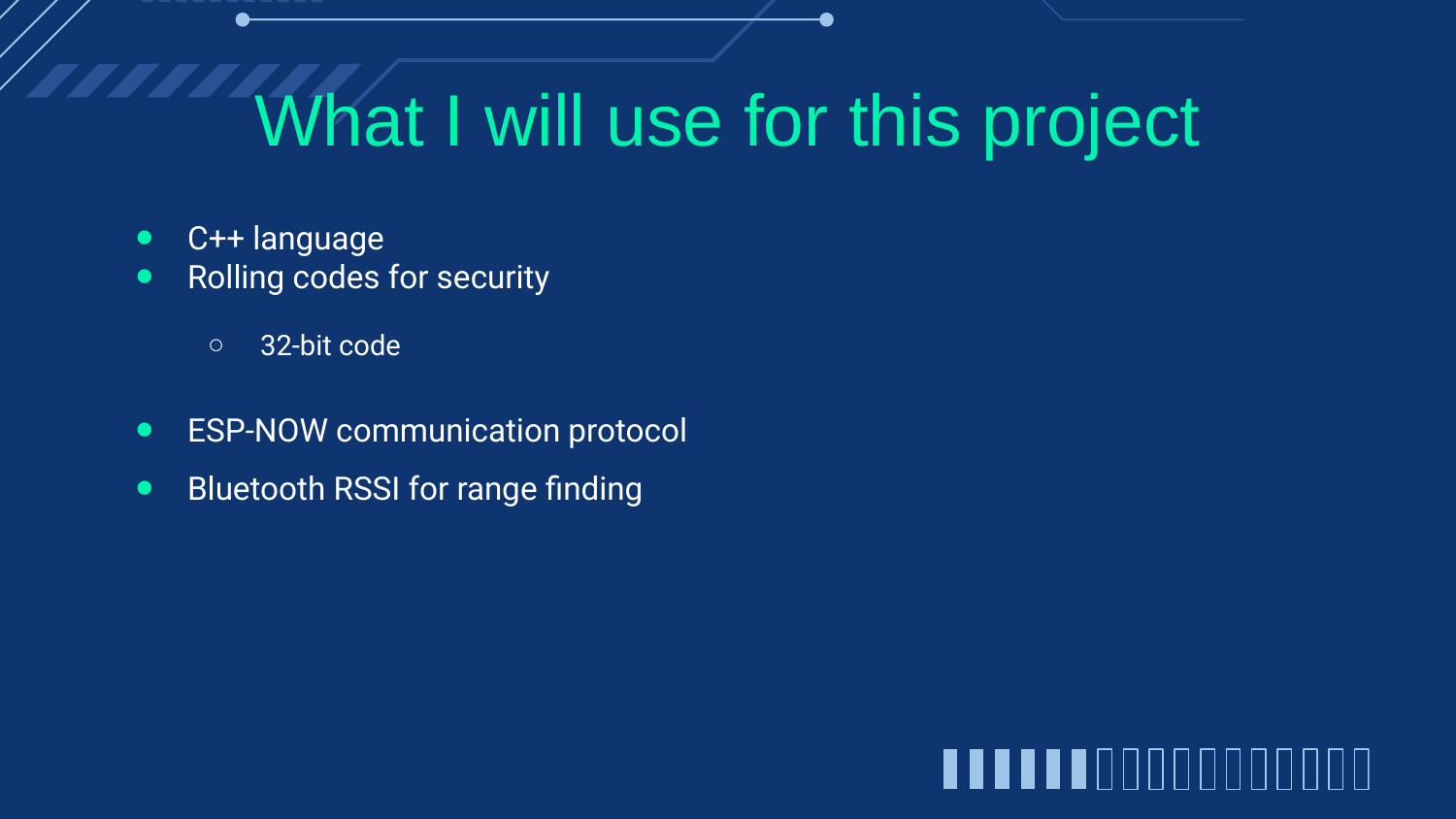

# What I will use for this project
C++ language
Rolling codes for security
32-bit code

ESP-NOW communication protocol
Bluetooth RSSI for range finding